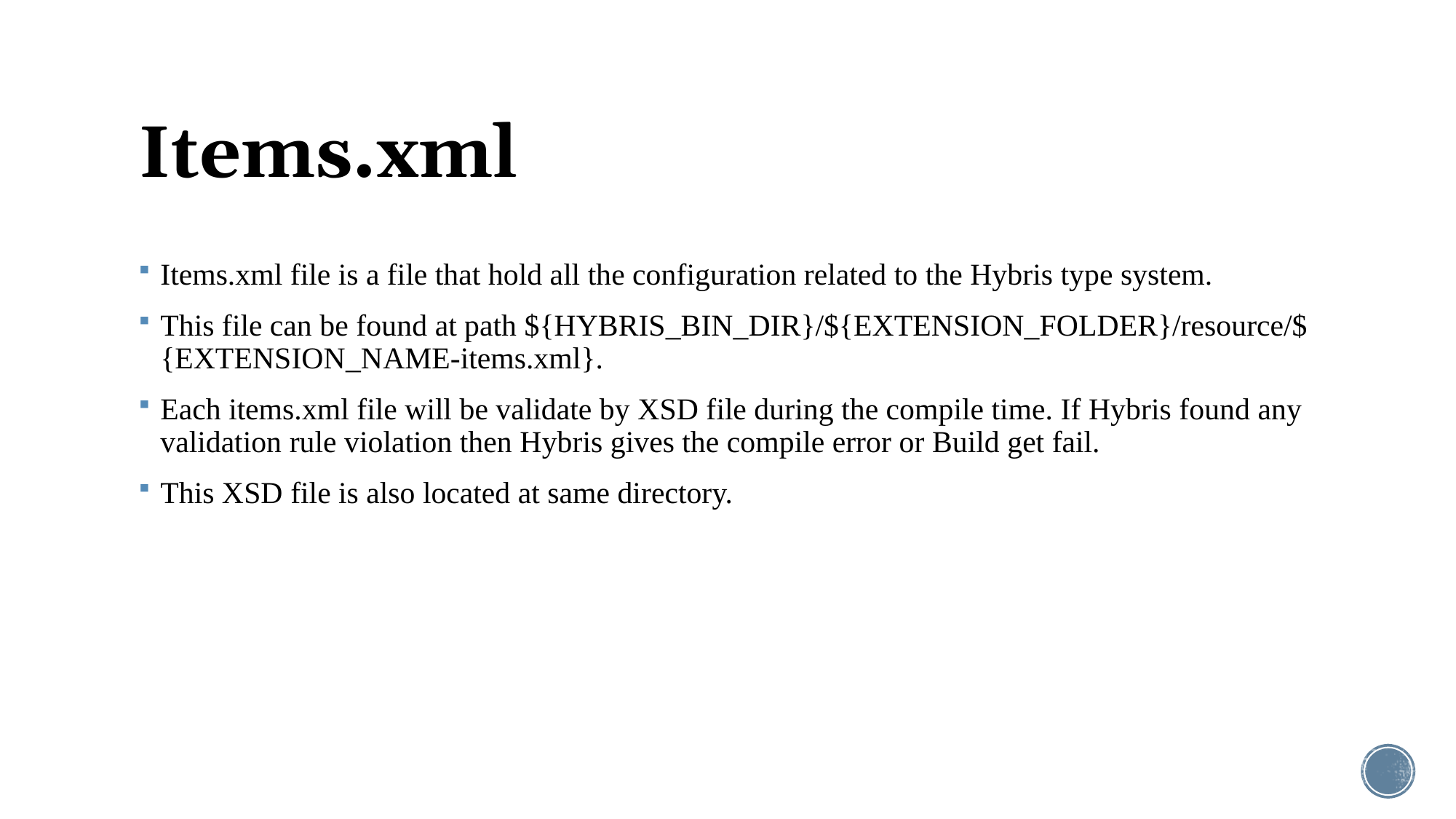

# Items.xml
Items.xml file is a file that hold all the configuration related to the Hybris type system.
This file can be found at path ${HYBRIS_BIN_DIR}/${EXTENSION_FOLDER}/resource/${EXTENSION_NAME-items.xml}.
Each items.xml file will be validate by XSD file during the compile time. If Hybris found any validation rule violation then Hybris gives the compile error or Build get fail.
This XSD file is also located at same directory.